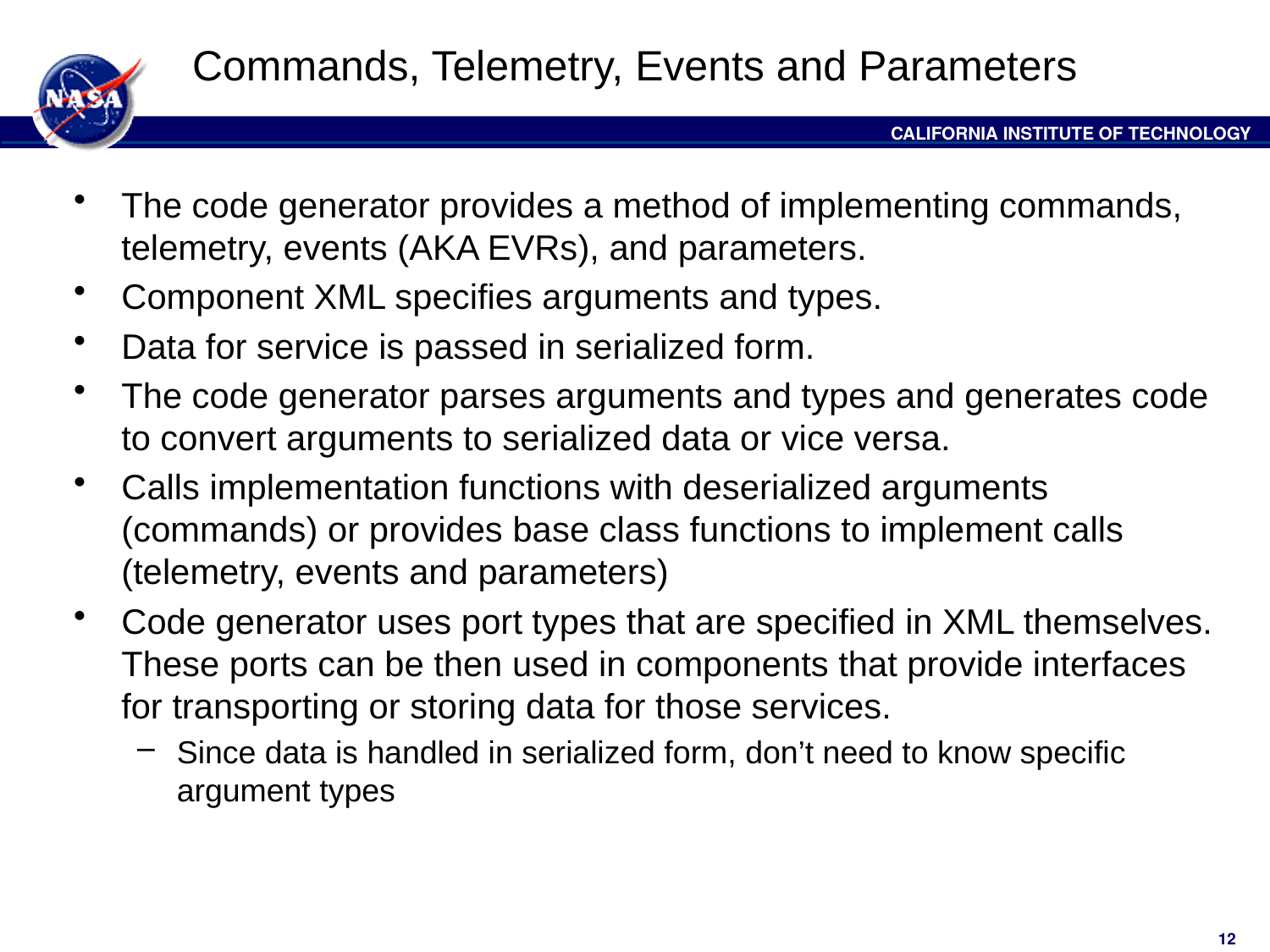

# Commands, Telemetry, Events and Parameters
The code generator provides a method of implementing commands, telemetry, events (AKA EVRs), and parameters.
Component XML specifies arguments and types.
Data for service is passed in serialized form.
The code generator parses arguments and types and generates code to convert arguments to serialized data or vice versa.
Calls implementation functions with deserialized arguments (commands) or provides base class functions to implement calls (telemetry, events and parameters)
Code generator uses port types that are specified in XML themselves. These ports can be then used in components that provide interfaces for transporting or storing data for those services.
Since data is handled in serialized form, don’t need to know specific argument types
12